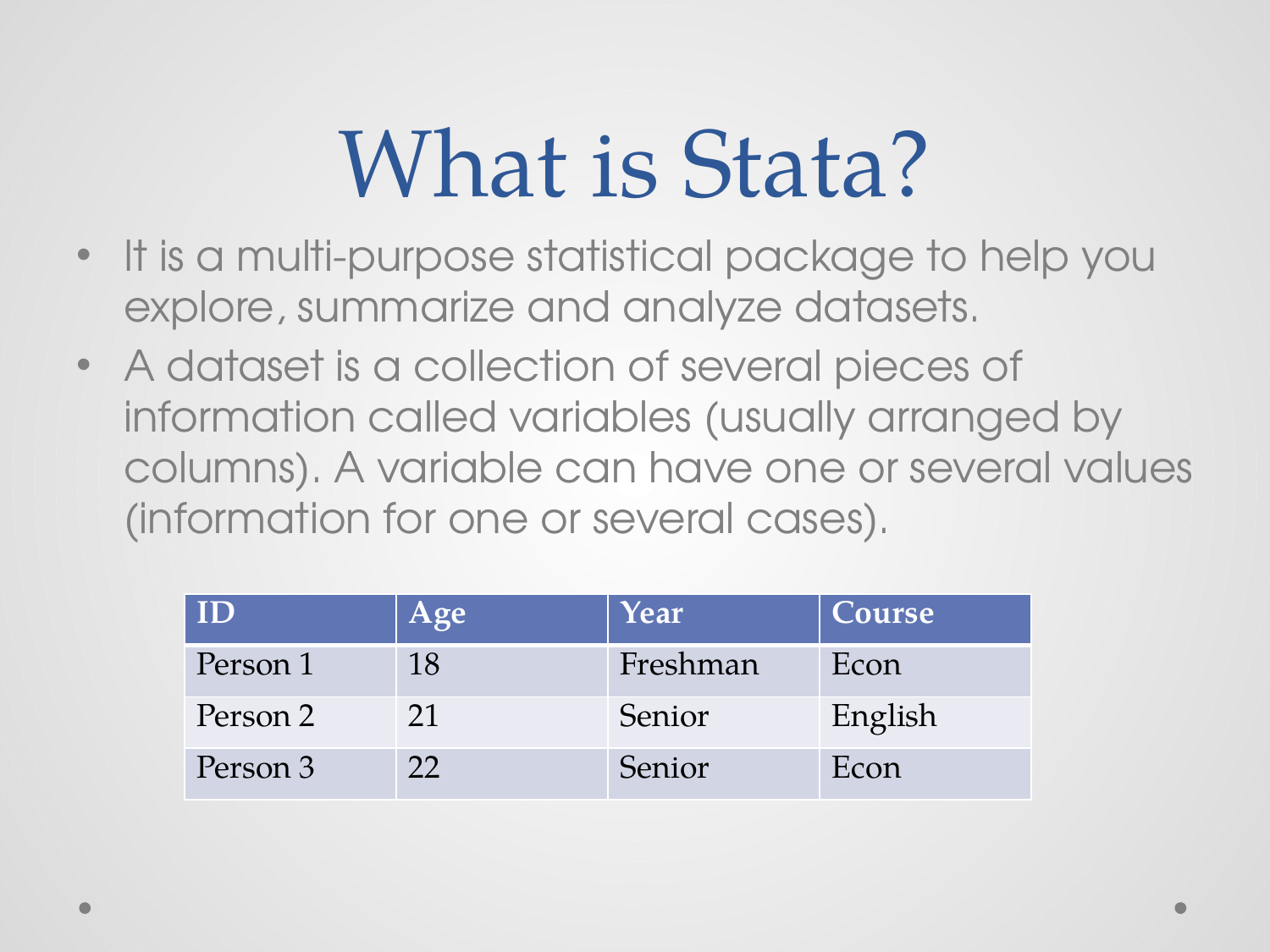

# What is Stata?
It is a multi-purpose statistical package to help you explore, summarize and analyze datasets.
A dataset is a collection of several pieces of information called variables (usually arranged by columns). A variable can have one or several values (information for one or several cases).

| ID | Age | Year | Course |
| --- | --- | --- | --- |
| Person 1 | 18 | Freshman | Econ |
| Person 2 | 21 | Senior | English |
| Person 3 | 22 | Senior | Econ |